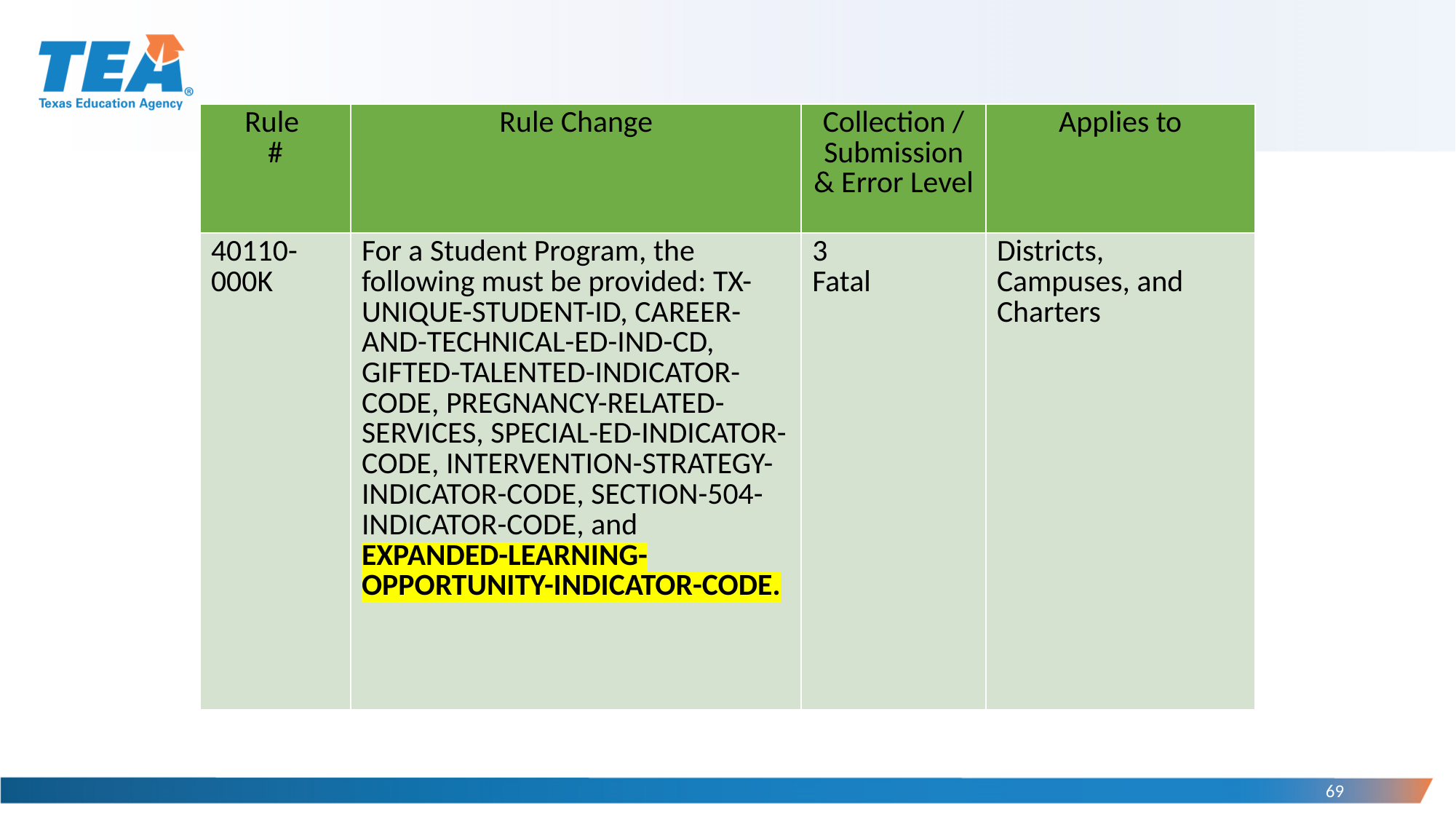

# ELO STUDENT Data Validation Rules (Revisions)
| Rule # | Rule Change | Collection / Submission & Error Level | Applies to |
| --- | --- | --- | --- |
| 40110-000K | For a Student Program, the following must be provided: TX-UNIQUE-STUDENT-ID, CAREER-AND-TECHNICAL-ED-IND-CD, GIFTED-TALENTED-INDICATOR-CODE, PREGNANCY-RELATED-SERVICES, SPECIAL-ED-INDICATOR-CODE, INTERVENTION-STRATEGY-INDICATOR-CODE, SECTION-504-INDICATOR-CODE, and EXPANDED-LEARNING-OPPORTUNITY-INDICATOR-CODE. | 3 Fatal | Districts, Campuses, and Charters |
69